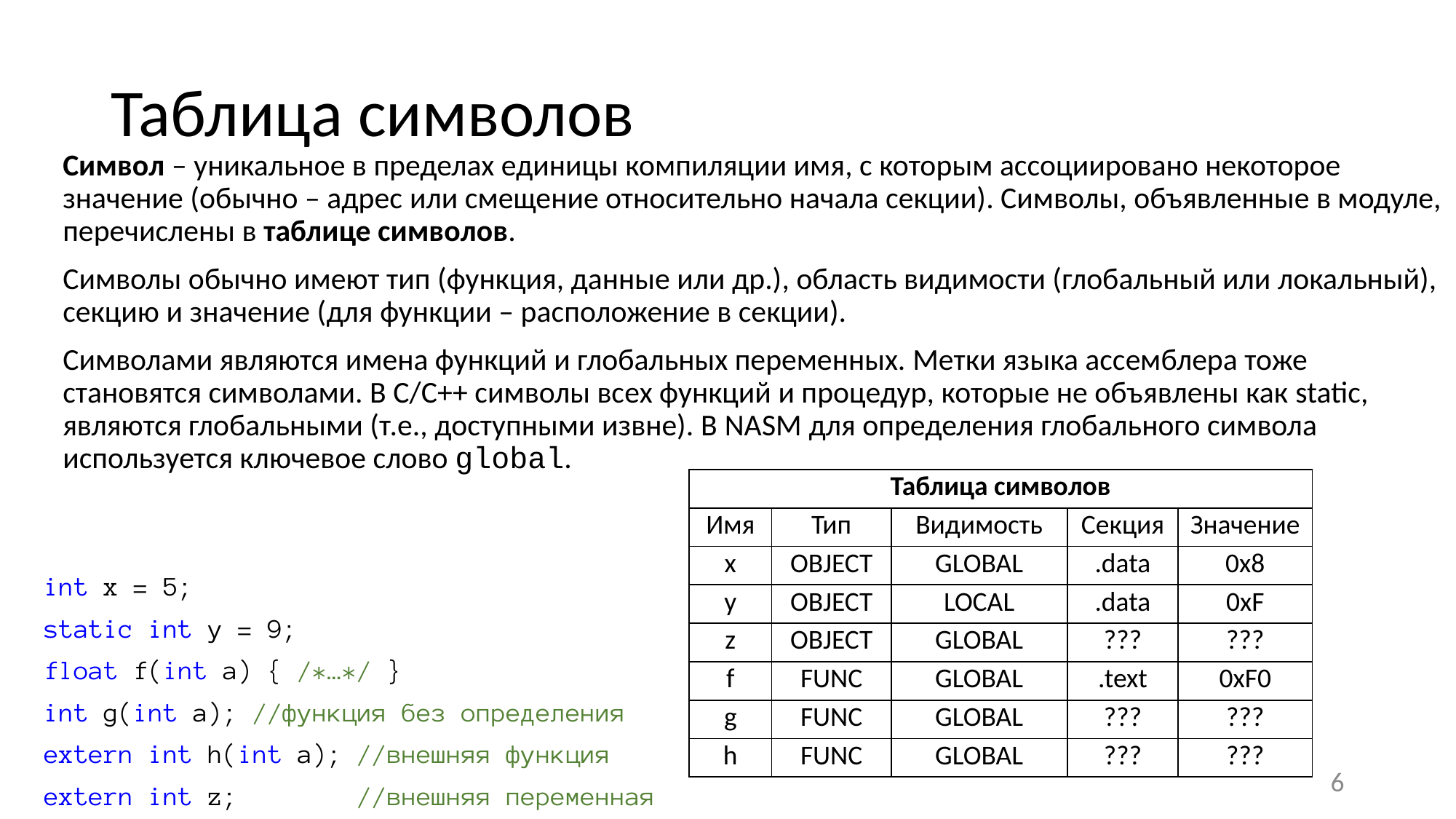

# Таблица символов
Символ – уникальное в пределах единицы компиляции имя, с которым ассоциировано некоторое значение (обычно – адрес или смещение относительно начала секции). Символы, объявленные в модуле, перечислены в таблице символов.
Символы обычно имеют тип (функция, данные или др.), область видимости (глобальный или локальный), секцию и значение (для функции – расположение в секции).
Символами являются имена функций и глобальных переменных. Метки языка ассемблера тоже становятся символами. В С/С++ символы всех функций и процедур, которые не объявлены как static, являются глобальными (т.е., доступными извне). В NASM для определения глобального символа используется ключевое слово global.
| Таблица символов |  |  |  |  |
| --- | --- | --- | --- | --- |
| Имя | Тип | Видимость | Секция | Значение |
| x | OBJECT | GLOBAL | .data | 0x8 |
| y | OBJECT | LOCAL | .data | 0xF |
| z | OBJECT | GLOBAL | ??? | ??? |
| f | FUNC | GLOBAL | .text | 0xF0 |
| g | FUNC | GLOBAL | ??? | ??? |
| h | FUNC | GLOBAL | ??? | ??? |
int x = 5;
static int y = 9;
float f(int a) { /*…*/ }
int g(int a); //функция без определения
extern int h(int a); //внешняя функция
extern int z;        //внешняя переменная
6